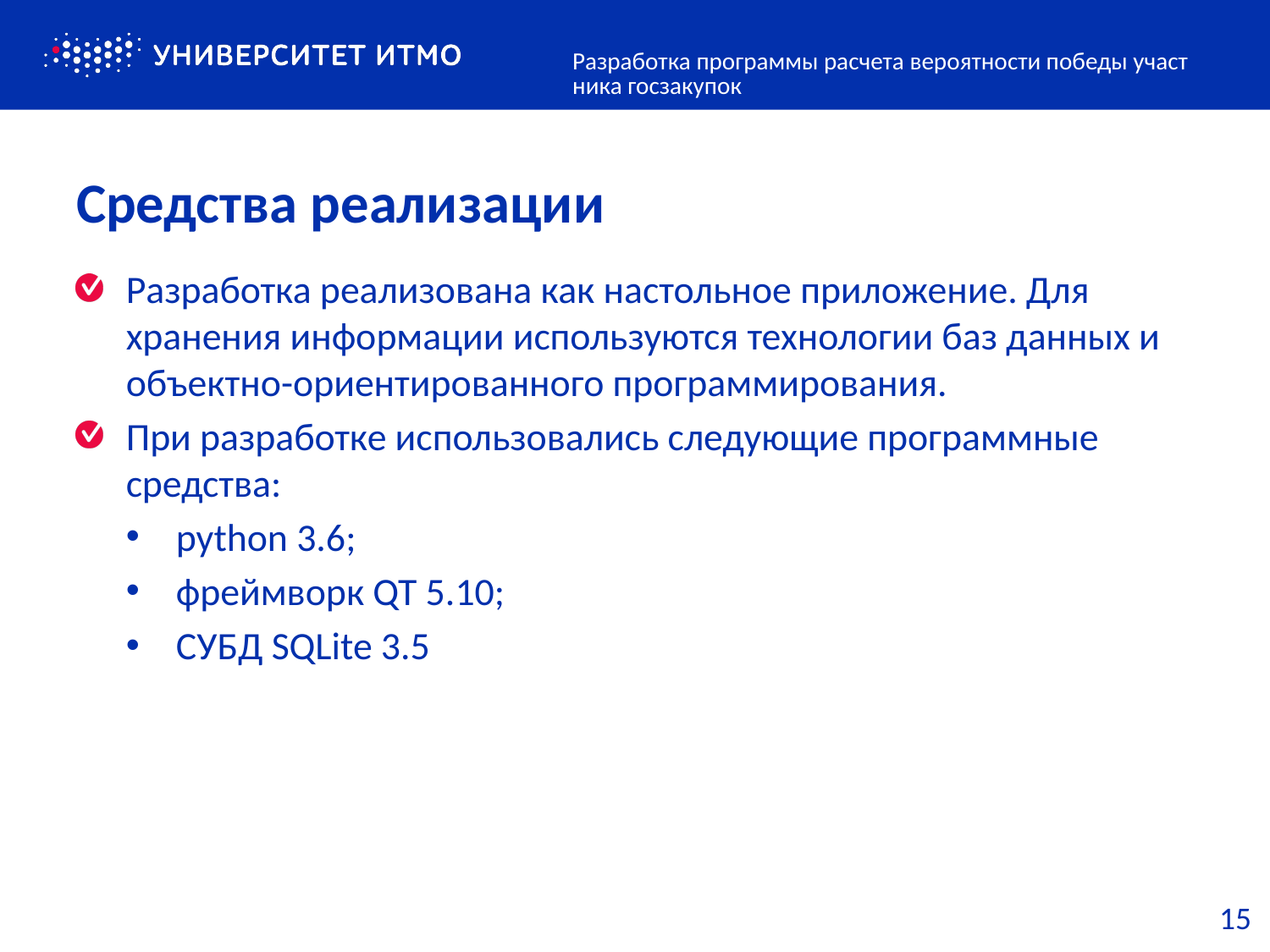

Разработка программы расчета вероятности победы участника госзакупок
# Средства реализации
Разработка реализована как настольное приложение. Для хранения информации используются технологии баз данных и объектно-ориентированного программирования.
При разработке использовались следующие программные средства:
python 3.6;
фреймворк QT 5.10;
СУБД SQLite 3.5

15